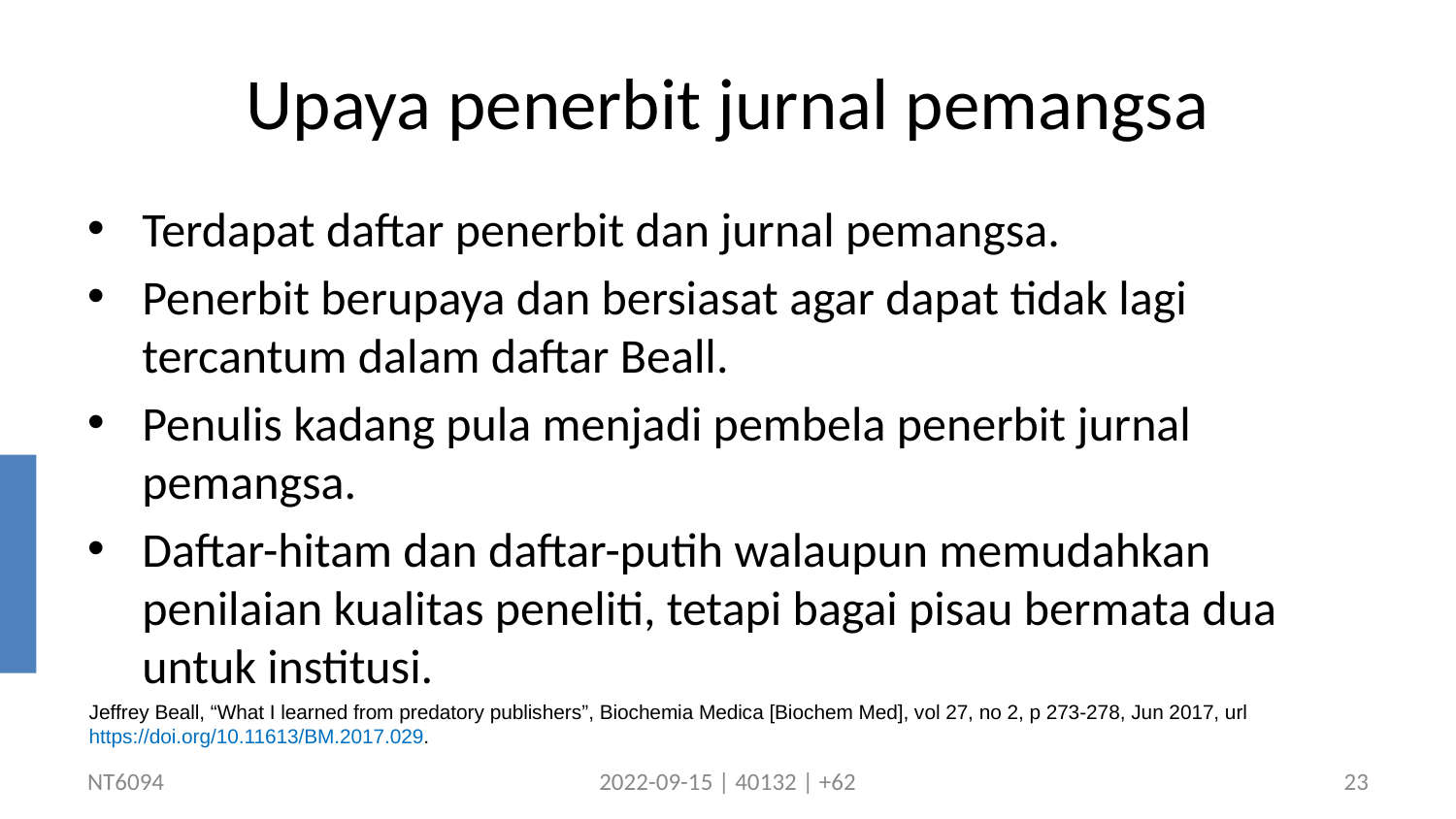

# Upaya penerbit jurnal pemangsa
Terdapat daftar penerbit dan jurnal pemangsa.
Penerbit berupaya dan bersiasat agar dapat tidak lagi tercantum dalam daftar Beall.
Penulis kadang pula menjadi pembela penerbit jurnal pemangsa.
Daftar-hitam dan daftar-putih walaupun memudahkan penilaian kualitas peneliti, tetapi bagai pisau bermata dua untuk institusi.
Jeffrey Beall, “What I learned from predatory publishers”, Biochemia Medica [Biochem Med], vol 27, no 2, p 273-278, Jun 2017, url https://doi.org/10.11613/BM.2017.029.
NT6094
2022-09-15 | 40132 | +62
23